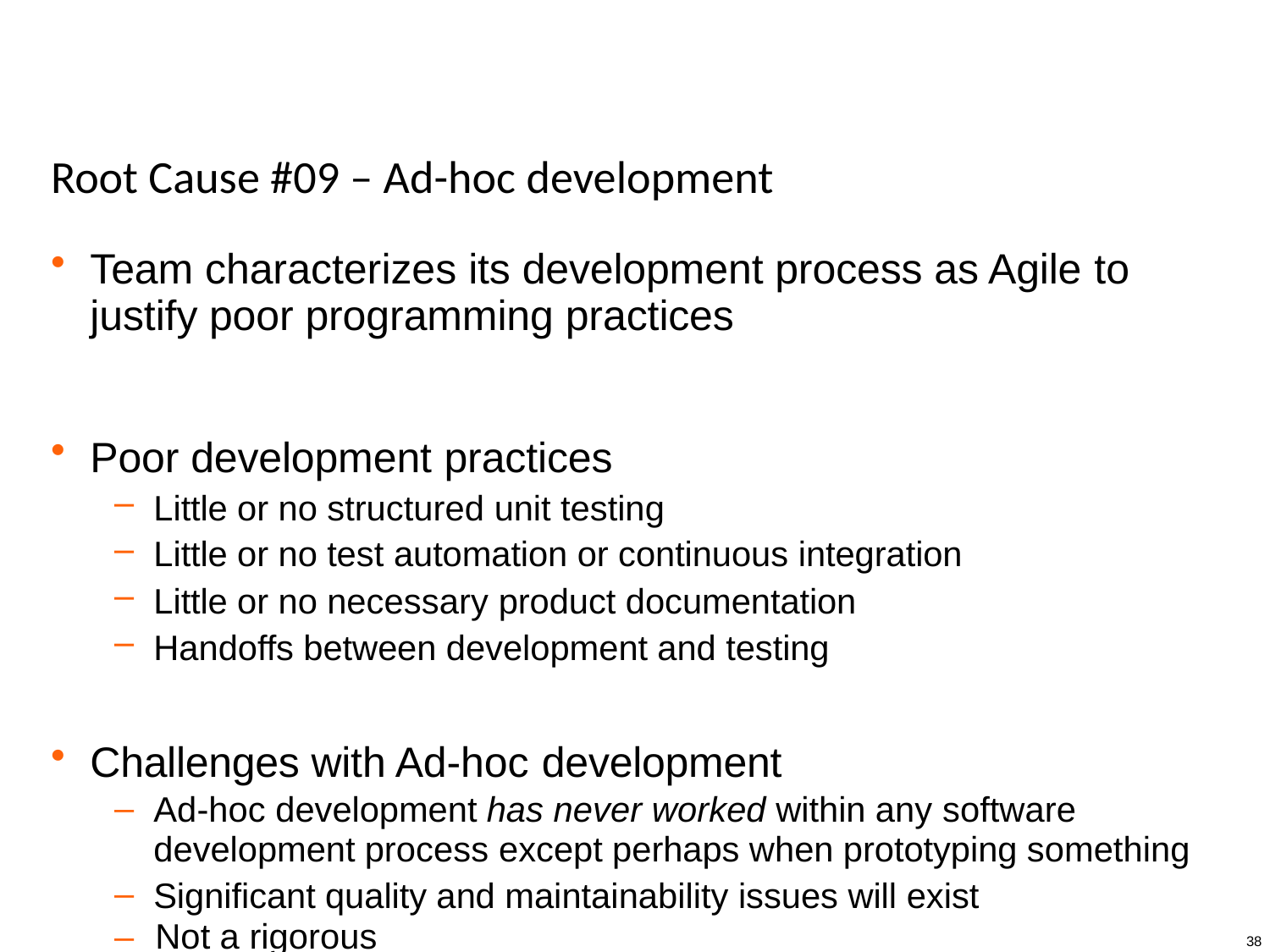

# Root Cause #09 – Ad-hoc development
Team characterizes its development process as Agile to
justify poor programming practices

Poor development practices
Little or no structured unit testing
Little or no test automation or continuous integration
Little or no necessary product documentation
Handoffs between development and testing

Challenges with Ad-hoc development
Ad-hoc development has never worked within any software
development process except perhaps when prototyping something
Significant quality and maintainability issues will exist
–	Not a rigorous process
38